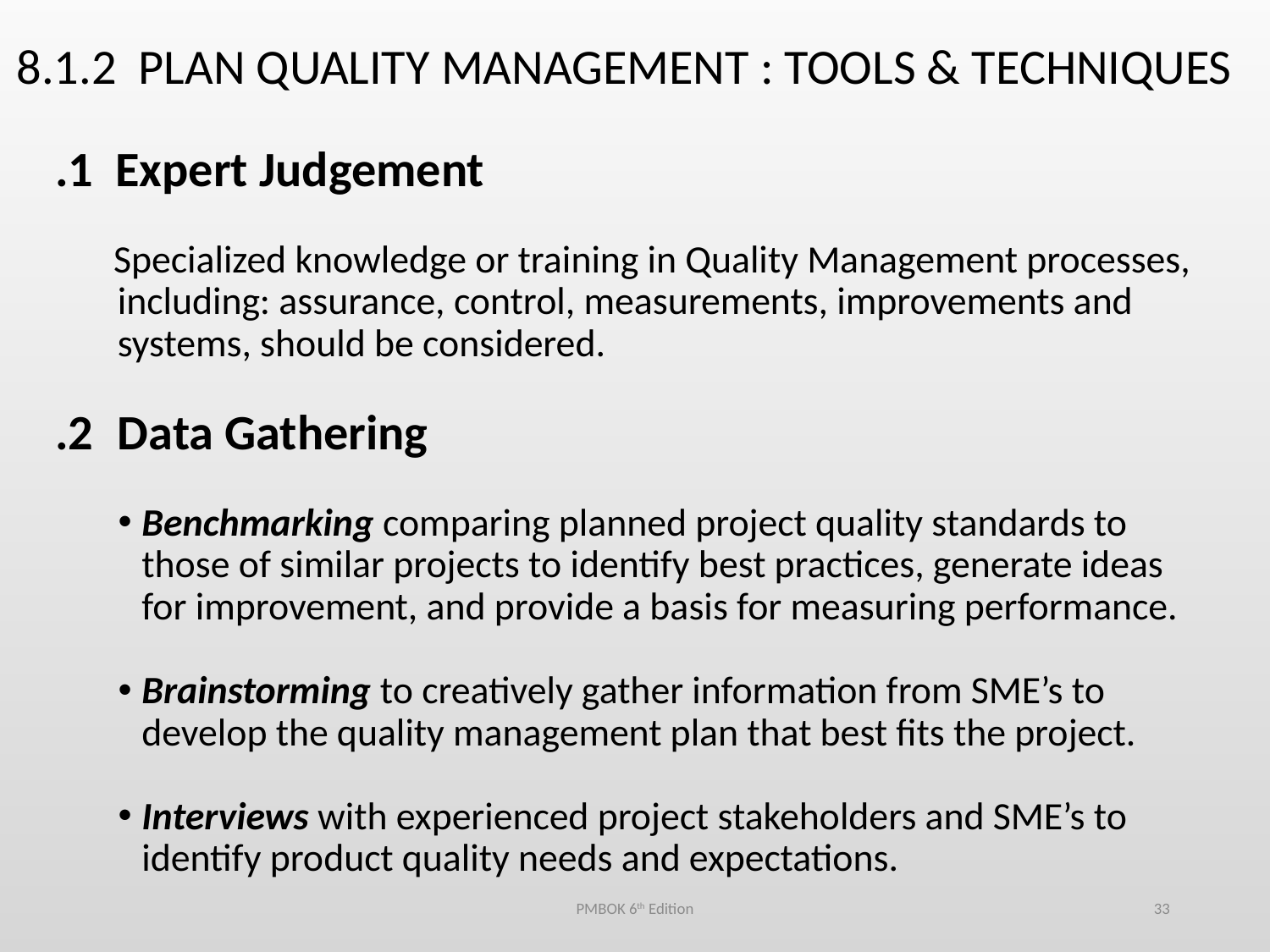

# 8.1.2  PLAN QUALITY MANAGEMENT : TOOLS & TECHNIQUES
.1  Expert Judgement
 Specialized knowledge or training in Quality Management processes, including: assurance, control, measurements, improvements and systems, should be considered.
.2	Data Gathering
Benchmarking comparing planned project quality standards to those of similar projects to identify best practices, generate ideas for improvement, and provide a basis for measuring performance.
Brainstorming to creatively gather information from SME’s to develop the quality management plan that best fits the project.
Interviews with experienced project stakeholders and SME’s to identify product quality needs and expectations.
PMBOK 6th Edition
33